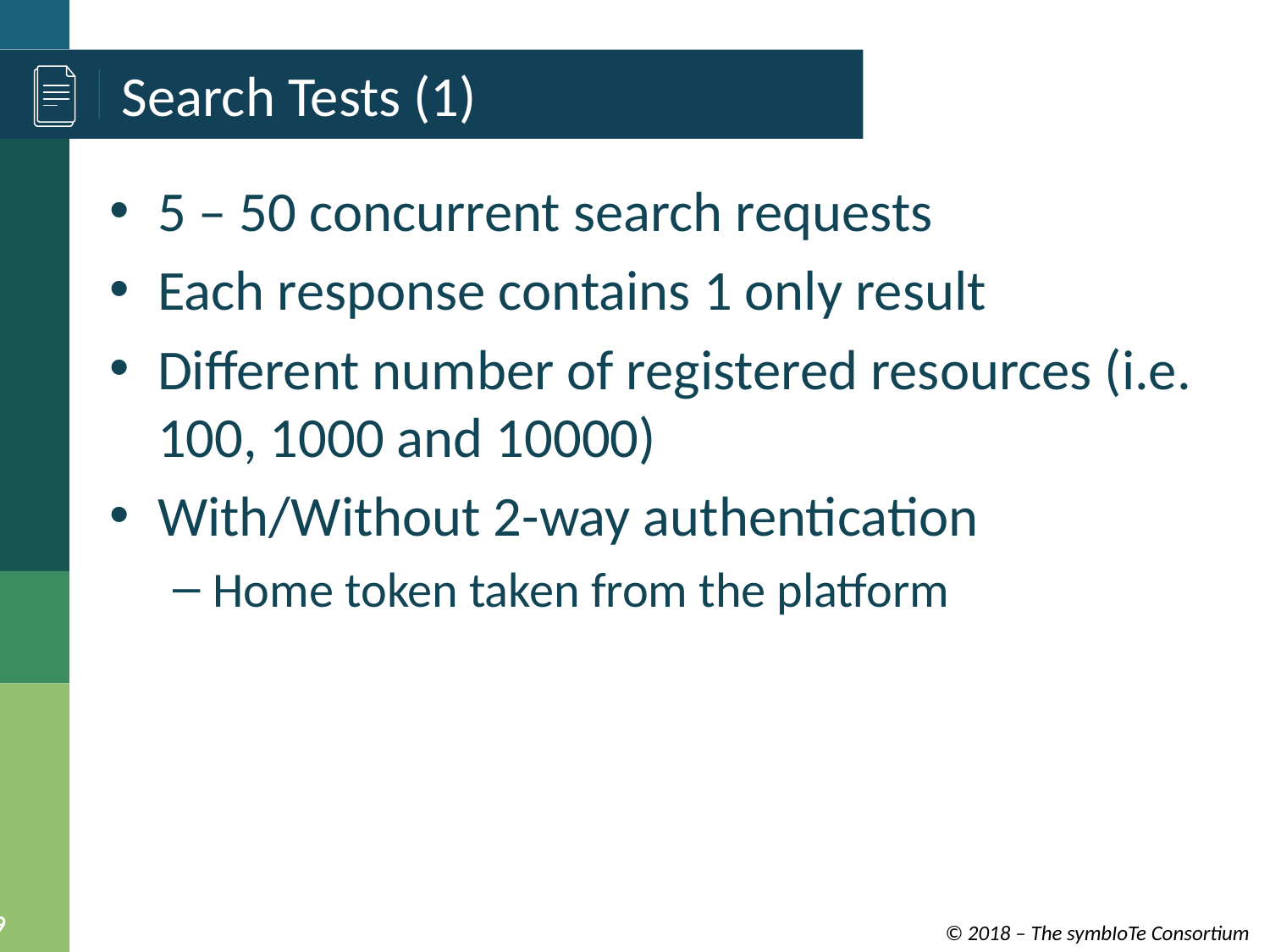

# Search Tests (1)

5 – 50 concurrent search requests
Each response contains 1 only result
Different number of registered resources (i.e. 100, 1000 and 10000)
With/Without 2-way authentication
Home token taken from the platform